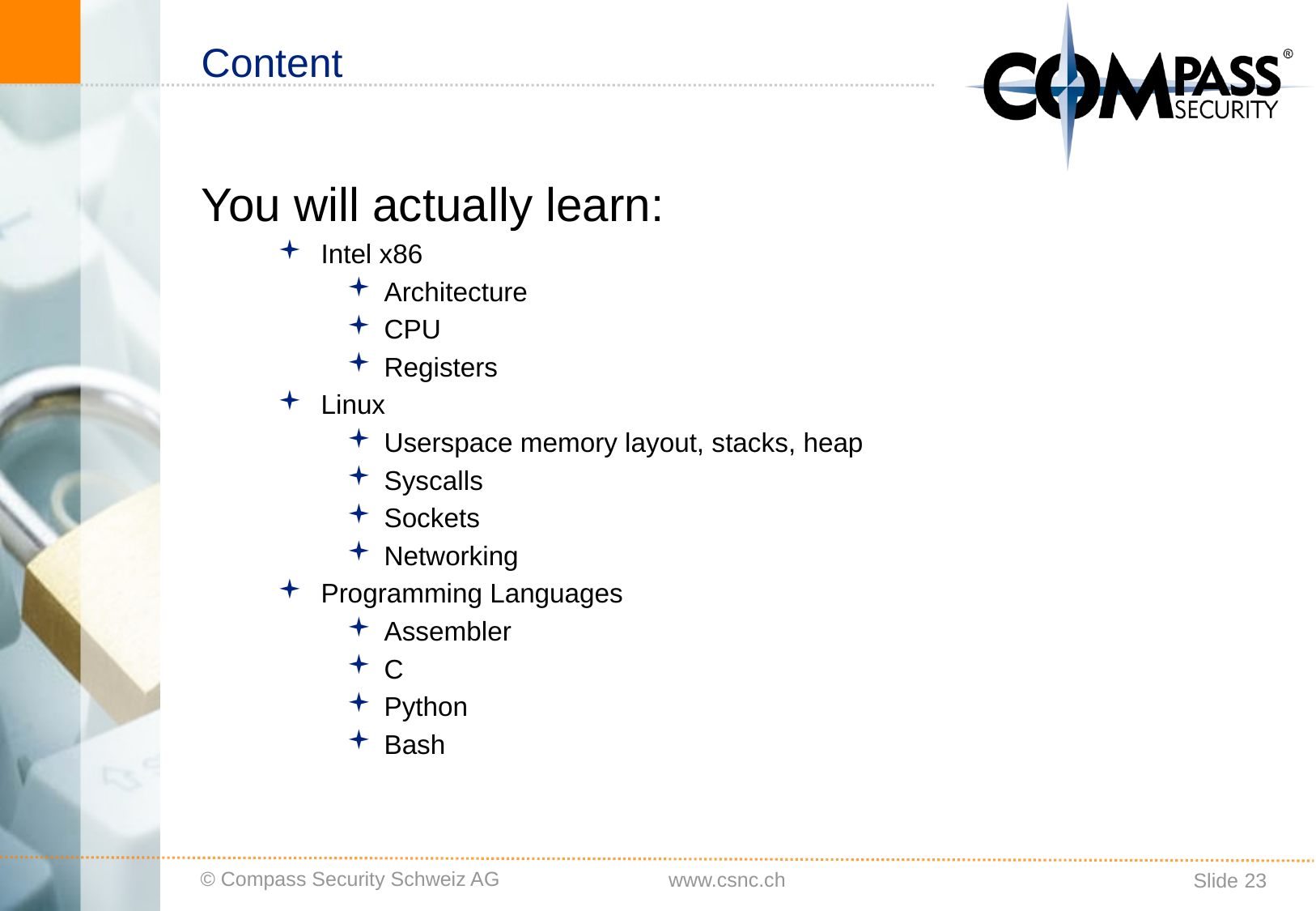

# Content
You will actually learn:
Intel x86
Architecture
CPU
Registers
Linux
Userspace memory layout, stacks, heap
Syscalls
Sockets
Networking
Programming Languages
Assembler
C
Python
Bash